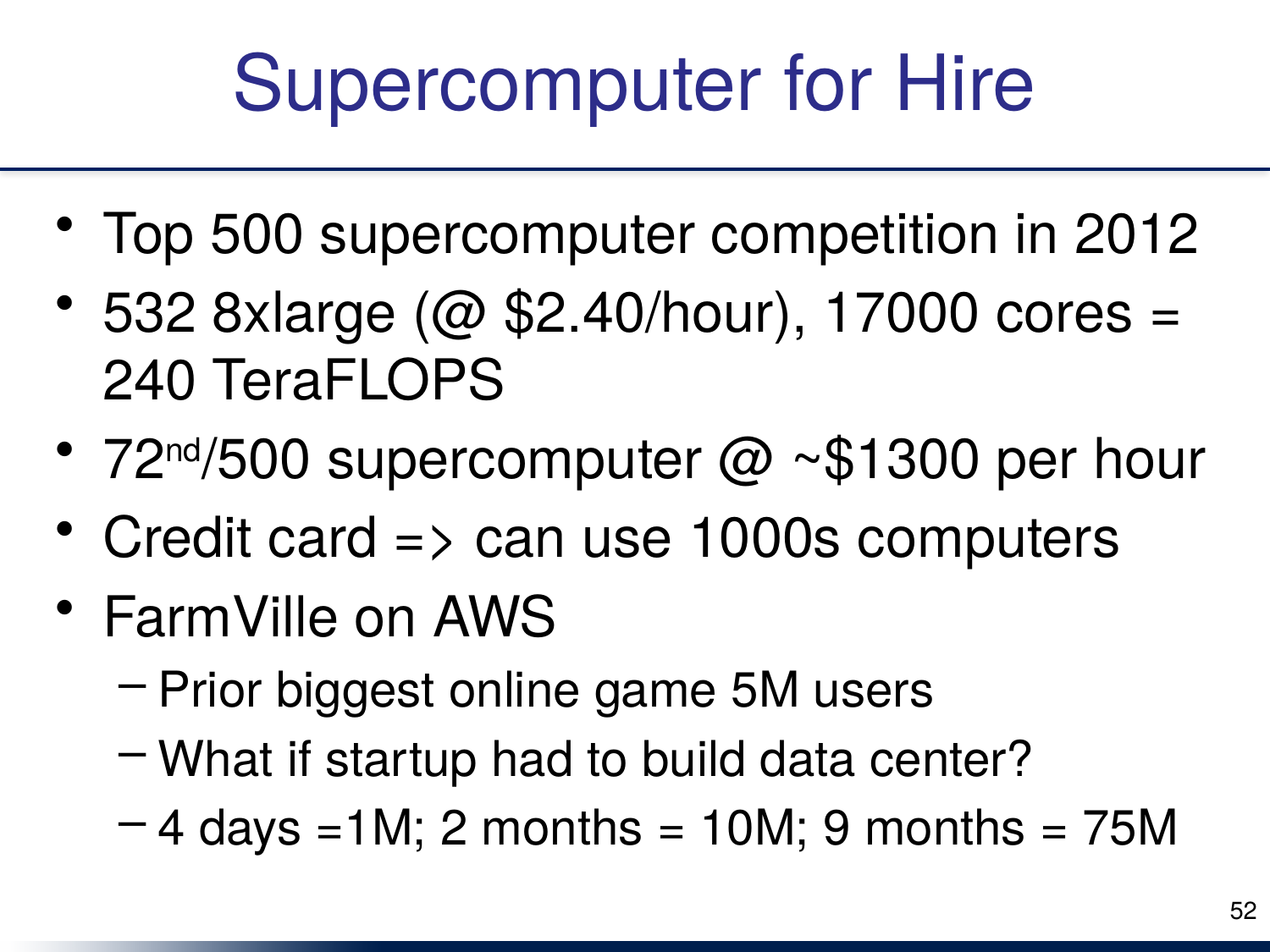

# Supercomputer for Hire
Top 500 supercomputer competition in 2012
532 8xlarge (@ $2.40/hour), 17000 cores = 240 TeraFLOPS
72nd/500 supercomputer @ ~$1300 per hour
Credit card => can use 1000s computers
FarmVille on AWS
Prior biggest online game 5M users
What if startup had to build data center?
4 days =1M; 2 months = 10M; 9 months = 75M

52